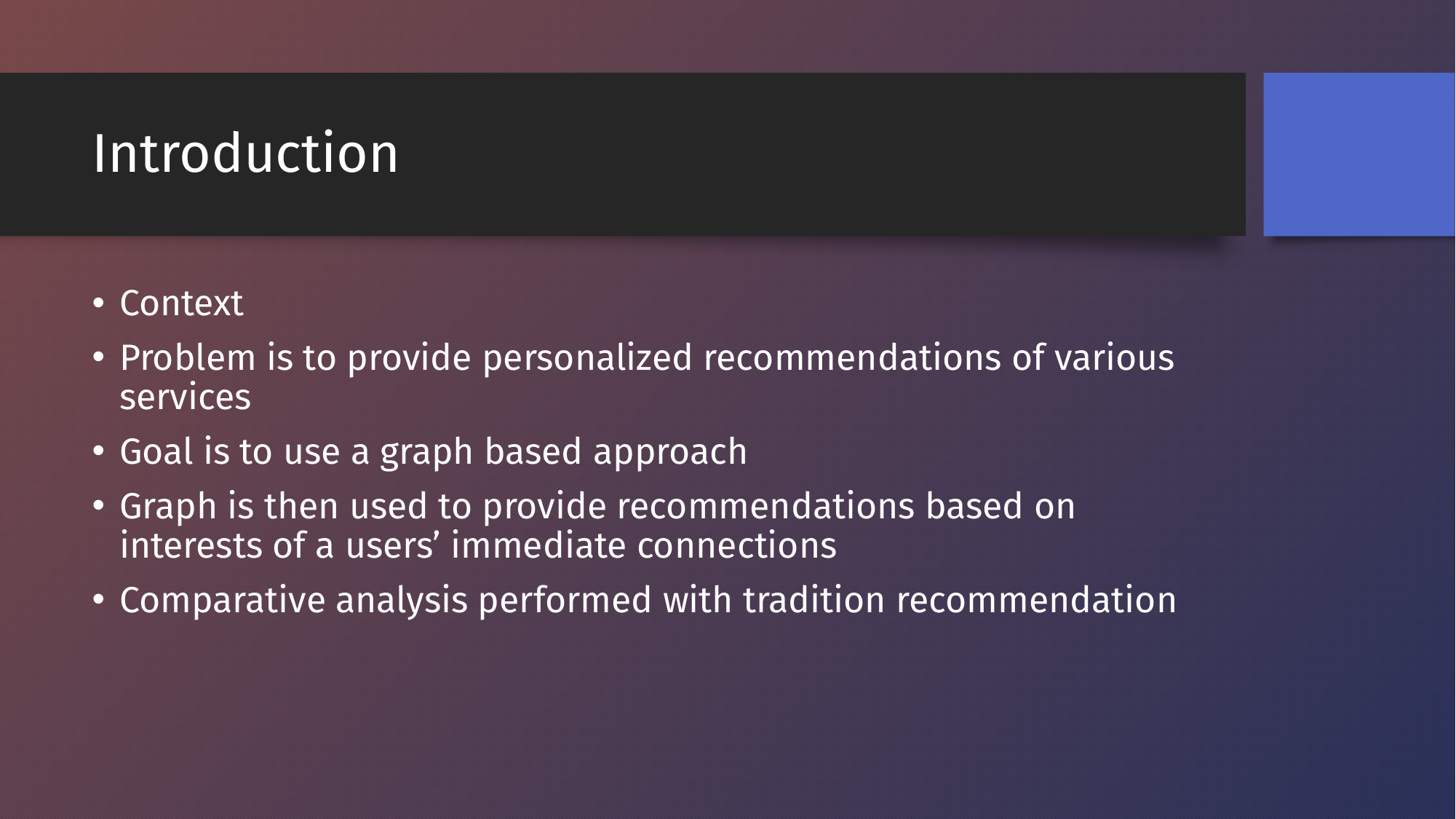

# Introduction
Context
Problem is to provide personalized recommendations of various services
Goal is to use a graph based approach
Graph is then used to provide recommendations based on interests of a users’ immediate connections
Comparative analysis performed with tradition recommendation